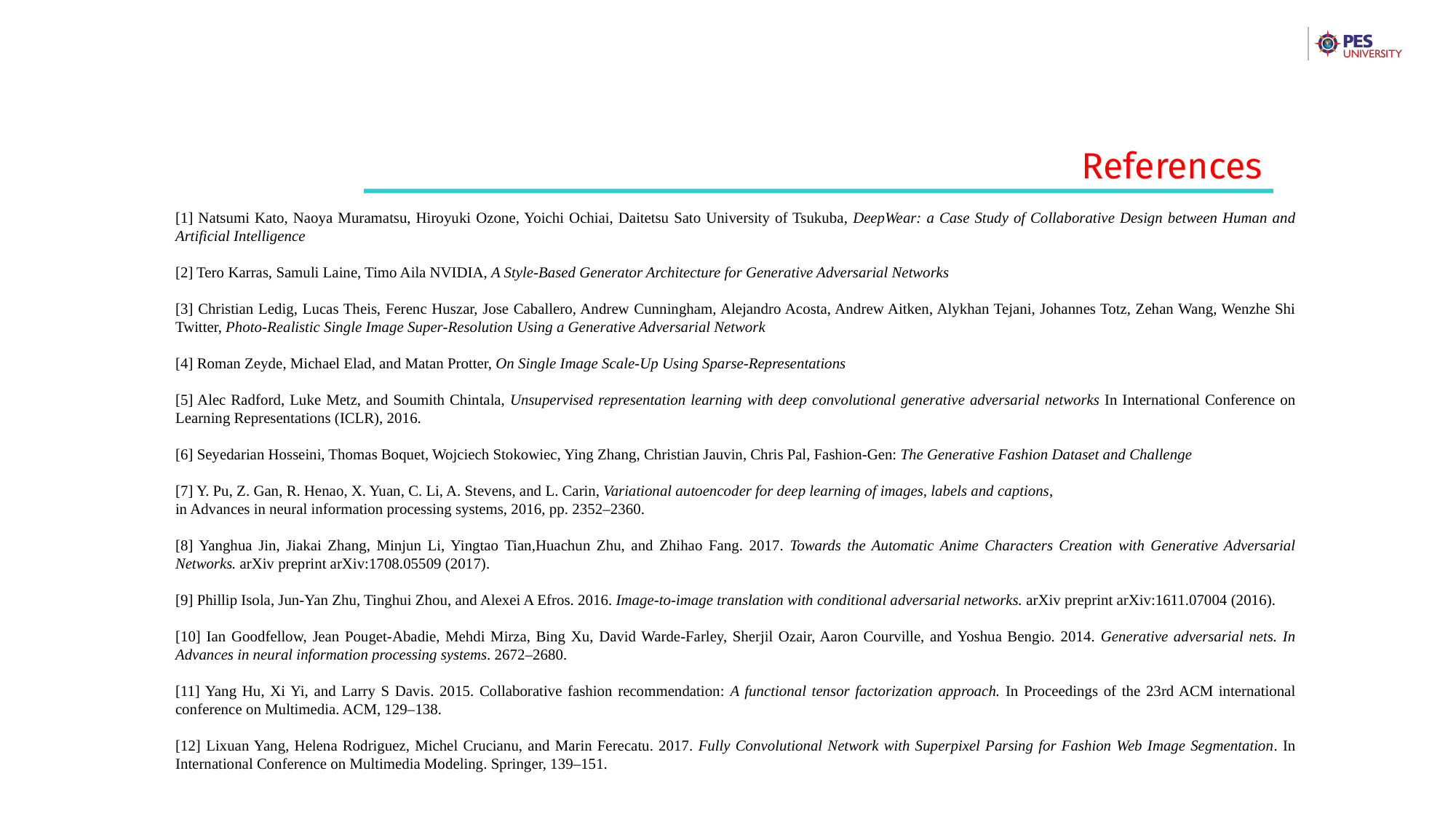

References

[1] Natsumi Kato, Naoya Muramatsu, Hiroyuki Ozone, Yoichi Ochiai, Daitetsu Sato University of Tsukuba, DeepWear: a Case Study of Collaborative Design between Human and Artificial Intelligence

[2] Tero Karras, Samuli Laine, Timo Aila NVIDIA, A Style-Based Generator Architecture for Generative Adversarial Networks

[3] Christian Ledig, Lucas Theis, Ferenc Huszar, Jose Caballero, Andrew Cunningham, Alejandro Acosta, Andrew Aitken, Alykhan Tejani, Johannes Totz, Zehan Wang, Wenzhe Shi Twitter, Photo-Realistic Single Image Super-Resolution Using a Generative Adversarial Network

[4] Roman Zeyde, Michael Elad, and Matan Protter, On Single Image Scale-Up Using Sparse-Representations

[5] Alec Radford, Luke Metz, and Soumith Chintala, Unsupervised representation learning with deep convolutional generative adversarial networks In International Conference on Learning Representations (ICLR), 2016.

[6] Seyedarian Hosseini, Thomas Boquet, Wojciech Stokowiec, Ying Zhang, Christian Jauvin, Chris Pal, Fashion-Gen: The Generative Fashion Dataset and Challenge

[7] Y. Pu, Z. Gan, R. Henao, X. Yuan, C. Li, A. Stevens, and L. Carin, Variational autoencoder for deep learning of images, labels and captions,
in Advances in neural information processing systems, 2016, pp. 2352–2360.

[8] Yanghua Jin, Jiakai Zhang, Minjun Li, Yingtao Tian,Huachun Zhu, and Zhihao Fang. 2017. Towards the Automatic Anime Characters Creation with Generative Adversarial Networks. arXiv preprint arXiv:1708.05509 (2017).

[9] Phillip Isola, Jun-Yan Zhu, Tinghui Zhou, and Alexei A Efros. 2016. Image-to-image translation with conditional adversarial networks. arXiv preprint arXiv:1611.07004 (2016).

[10] Ian Goodfellow, Jean Pouget-Abadie, Mehdi Mirza, Bing Xu, David Warde-Farley, Sherjil Ozair, Aaron Courville, and Yoshua Bengio. 2014. Generative adversarial nets. In Advances in neural information processing systems. 2672–2680.

[11] Yang Hu, Xi Yi, and Larry S Davis. 2015. Collaborative fashion recommendation: A functional tensor factorization approach. In Proceedings of the 23rd ACM international conference on Multimedia. ACM, 129–138.

[12] Lixuan Yang, Helena Rodriguez, Michel Crucianu, and Marin Ferecatu. 2017. Fully Convolutional Network with Superpixel Parsing for Fashion Web Image Segmentation. In International Conference on Multimedia Modeling. Springer, 139–151.